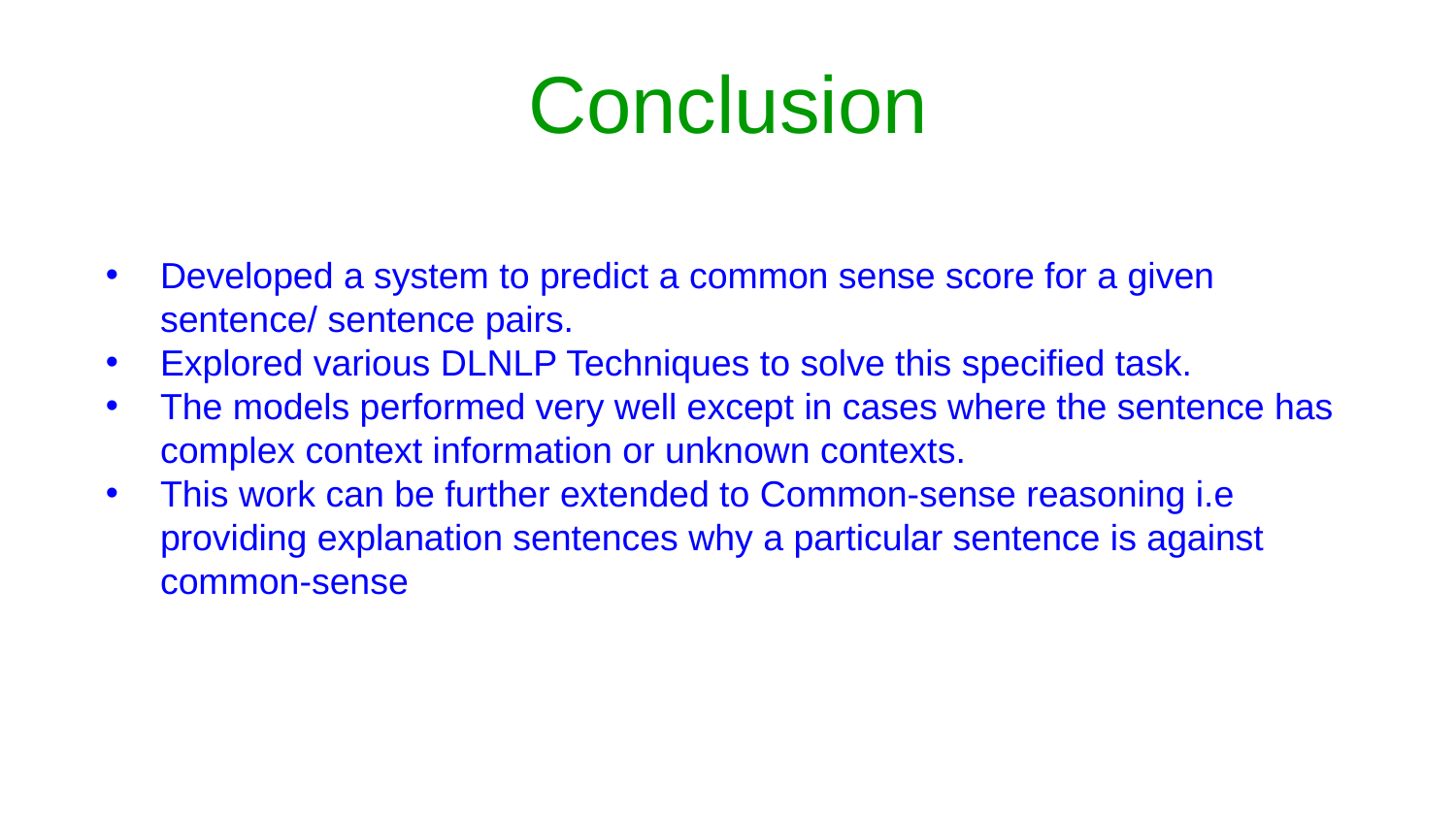

# Conclusion
Developed a system to predict a common sense score for a given sentence/ sentence pairs.
Explored various DLNLP Techniques to solve this specified task.
The models performed very well except in cases where the sentence has complex context information or unknown contexts.
This work can be further extended to Common-sense reasoning i.e providing explanation sentences why a particular sentence is against common-sense